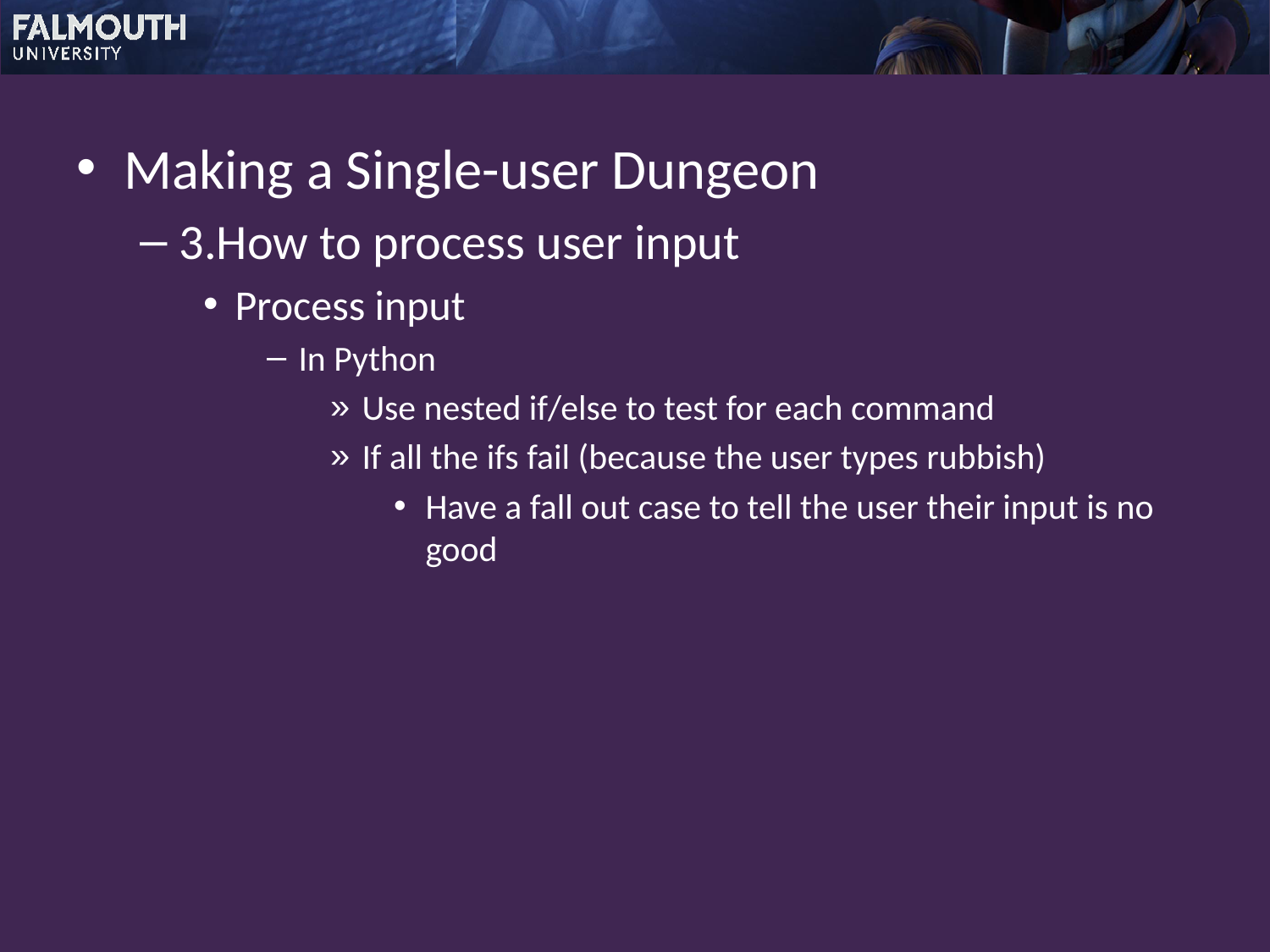

Making a Single-user Dungeon
3.How to process user input
Process input
In Python
Use nested if/else to test for each command
If all the ifs fail (because the user types rubbish)
Have a fall out case to tell the user their input is no good